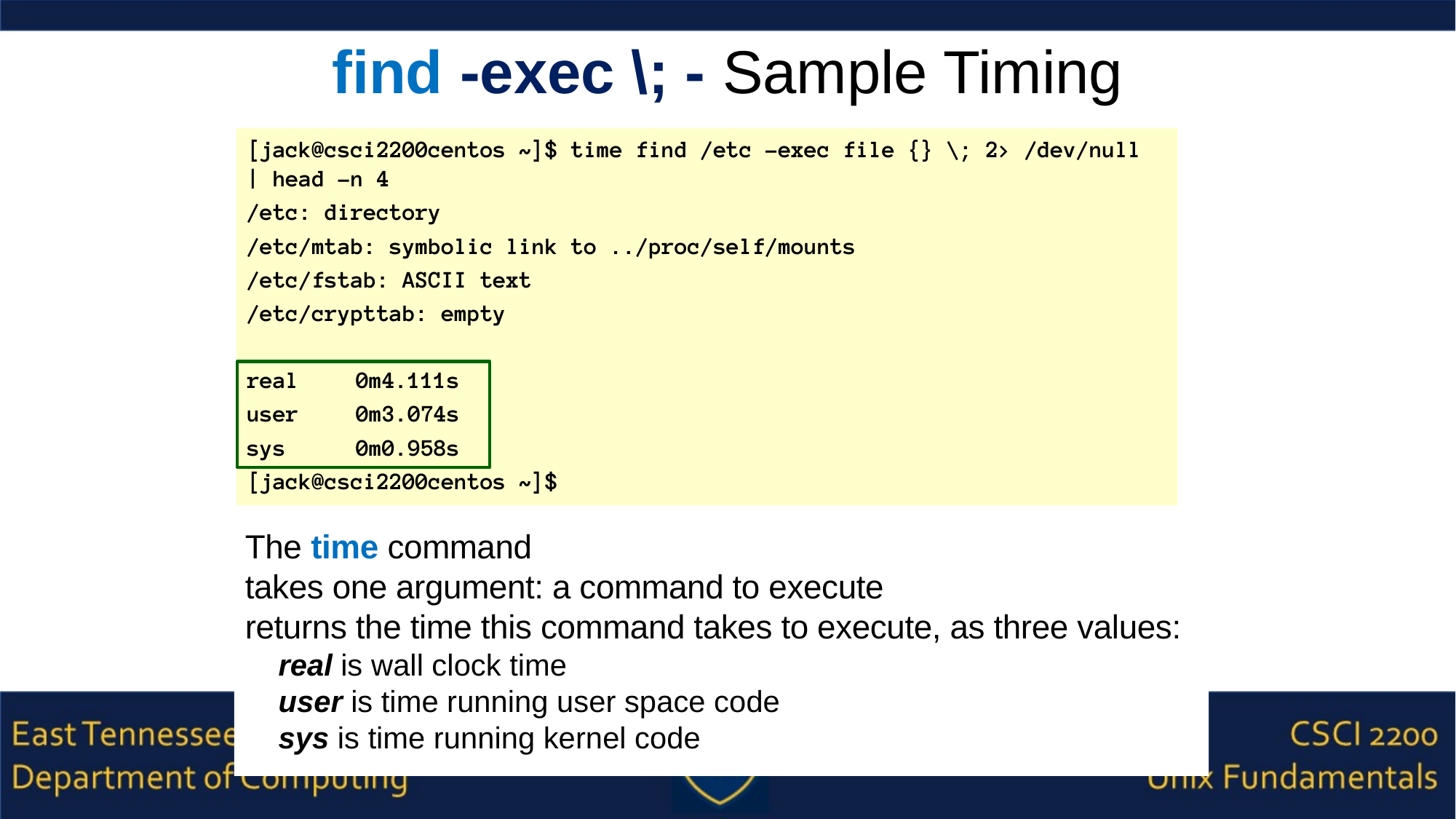

# find -exec \; - Sample Timing
[jack@csci2200centos ~]$ time find /etc -exec file {} \; 2> /dev/null | head -n 4
/etc: directory
/etc/mtab: symbolic link to ../proc/self/mounts
/etc/fstab: ASCII text
/etc/crypttab: empty

real	0m4.111s
user	0m3.074s
sys	0m0.958s
[jack@csci2200centos ~]$

The time command
takes one argument: a command to execute
returns the time this command takes to execute, as three values:
real is wall clock time
user is time running user space code
sys is time running kernel code